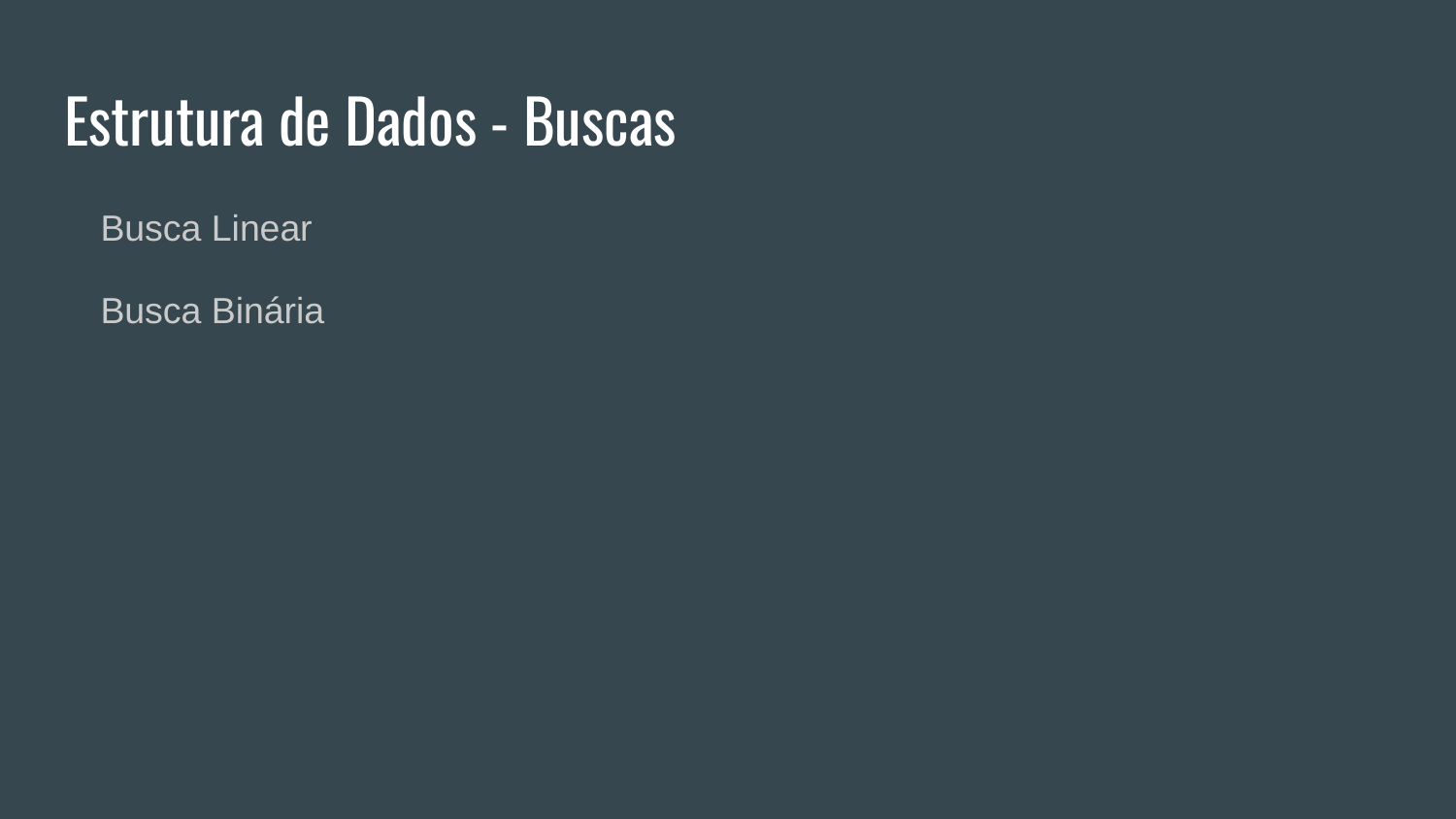

# Estrutura de Dados - Buscas
Busca Linear
Busca Binária